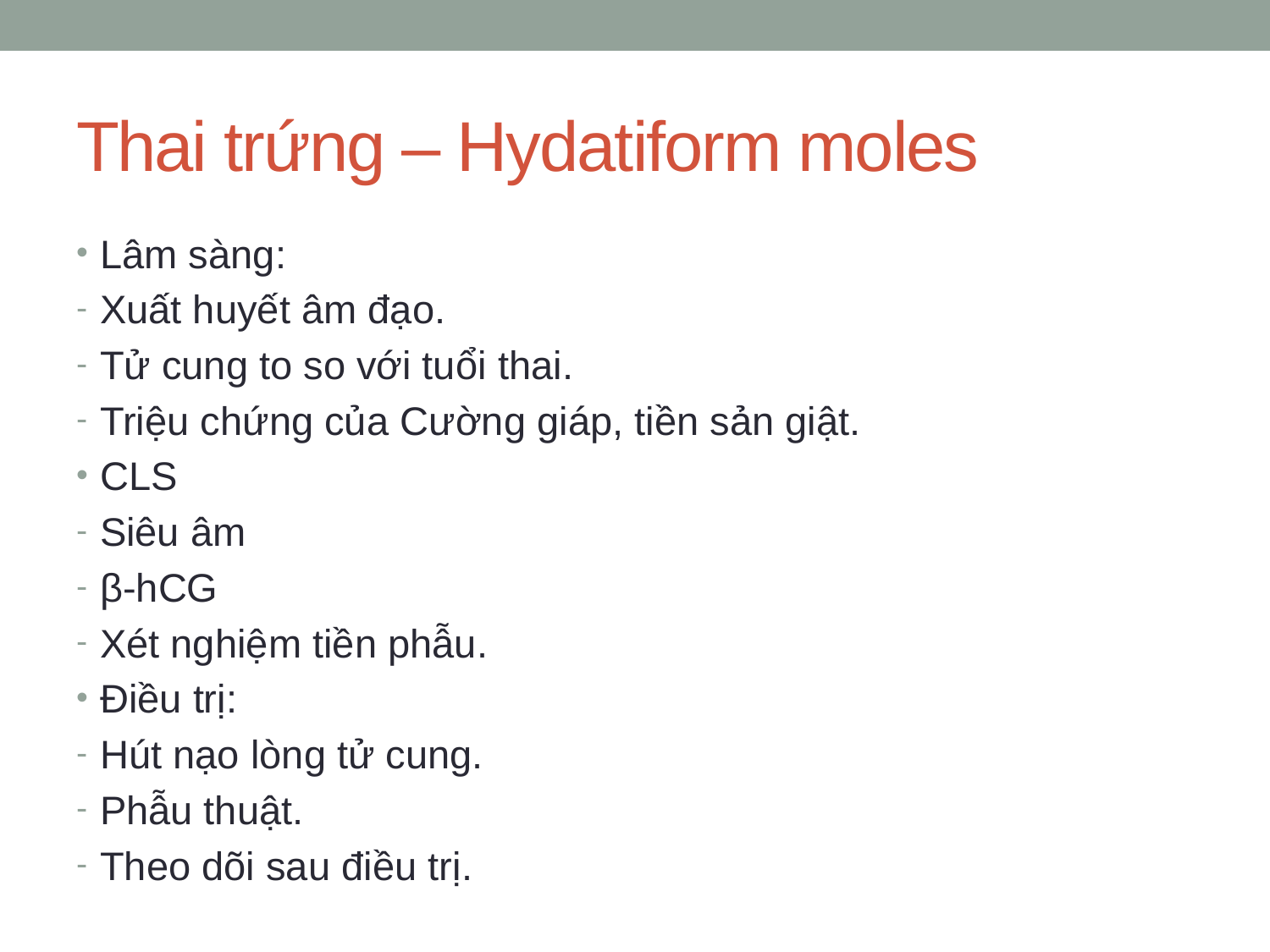

# Thai trứng – Hydatiform moles
Lâm sàng:
Xuất huyết âm đạo.
Tử cung to so với tuổi thai.
Triệu chứng của Cường giáp, tiền sản giật.
CLS
Siêu âm
β-hCG
Xét nghiệm tiền phẫu.
Điều trị:
Hút nạo lòng tử cung.
Phẫu thuật.
Theo dõi sau điều trị.